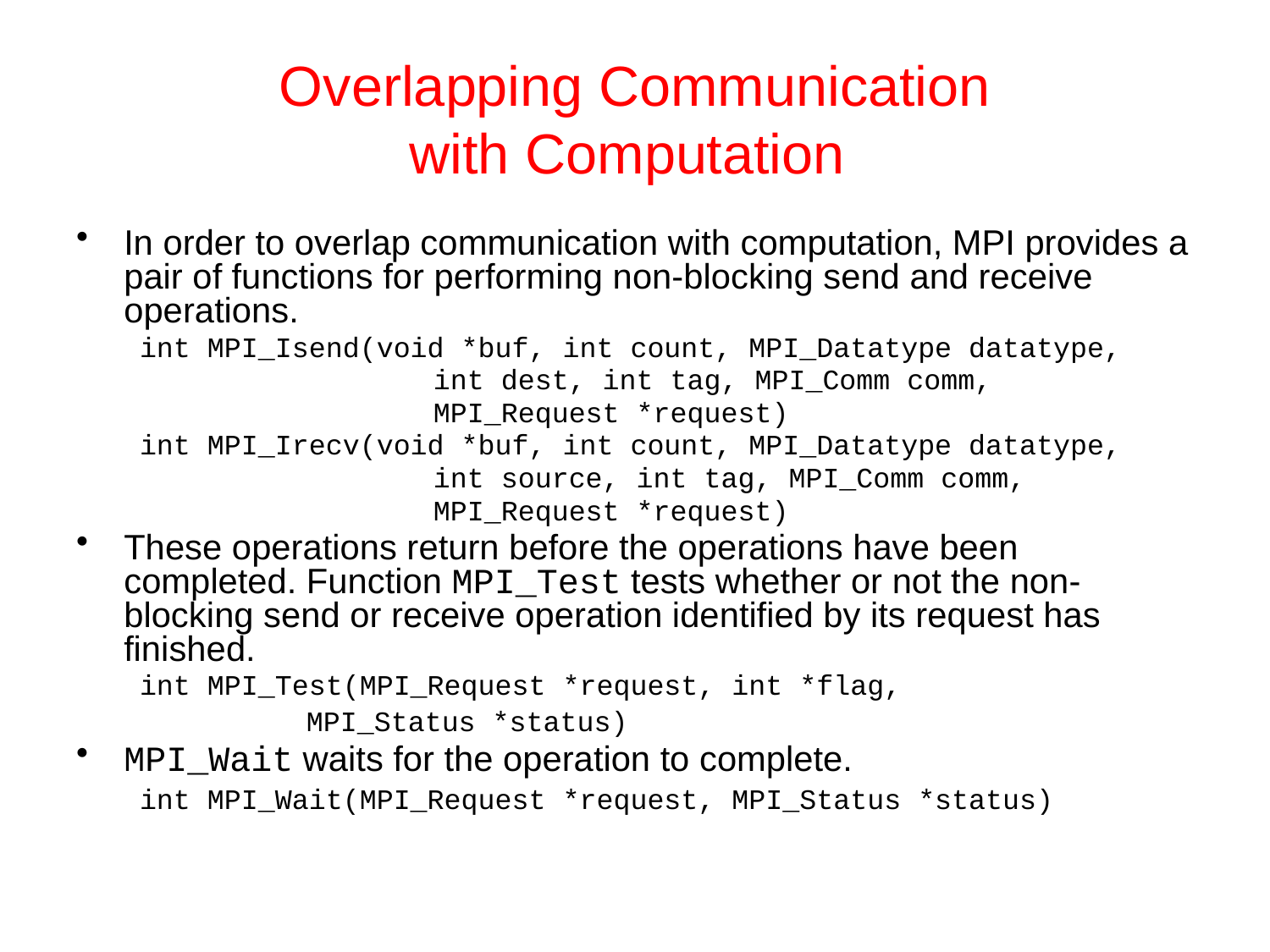

# Overlapping Communication with Computation
In order to overlap communication with computation, MPI provides a pair of functions for performing non-blocking send and receive operations.
int MPI_Isend(void *buf, int count, MPI_Datatype datatype,
			int dest, int tag, MPI_Comm comm,
			MPI_Request *request)
int MPI_Irecv(void *buf, int count, MPI_Datatype datatype,
			int source, int tag, MPI_Comm comm,
			MPI_Request *request)
These operations return before the operations have been completed. Function MPI_Test tests whether or not the non-blocking send or receive operation identified by its request has finished.
int MPI_Test(MPI_Request *request, int *flag,
		MPI_Status *status)
MPI_Wait waits for the operation to complete.
int MPI_Wait(MPI_Request *request, MPI_Status *status)